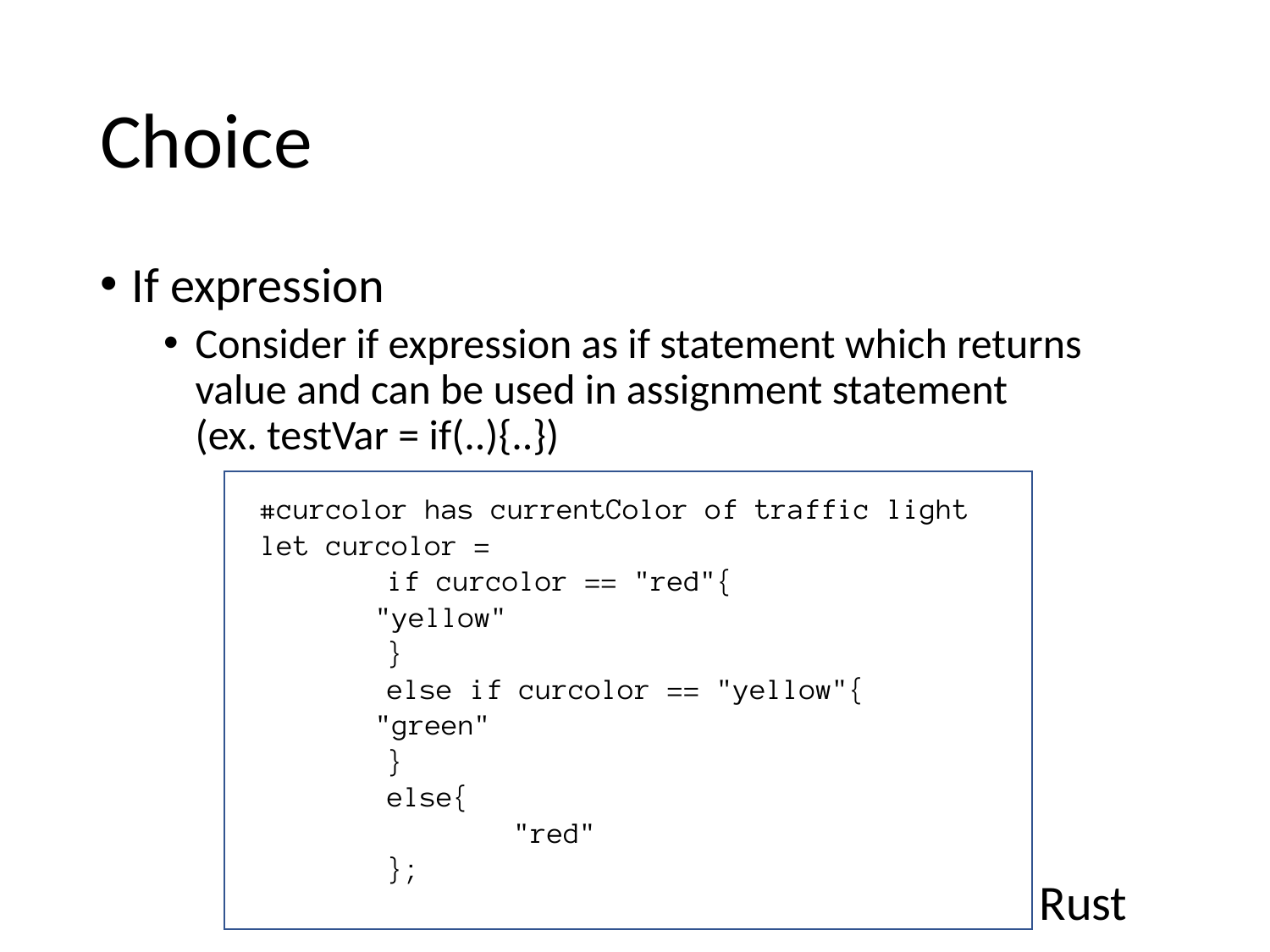

# Choice
If expression
Consider if expression as if statement which returns value and can be used in assignment statement
(ex. testVar = if(..){..})

#curcolor has currentColor of traffic light
let curcolor =
	if curcolor == "red"{
       "yellow"
	}
	else if curcolor == "yellow"{
       "green"
	}
	else{
		"red"
	};

Rust